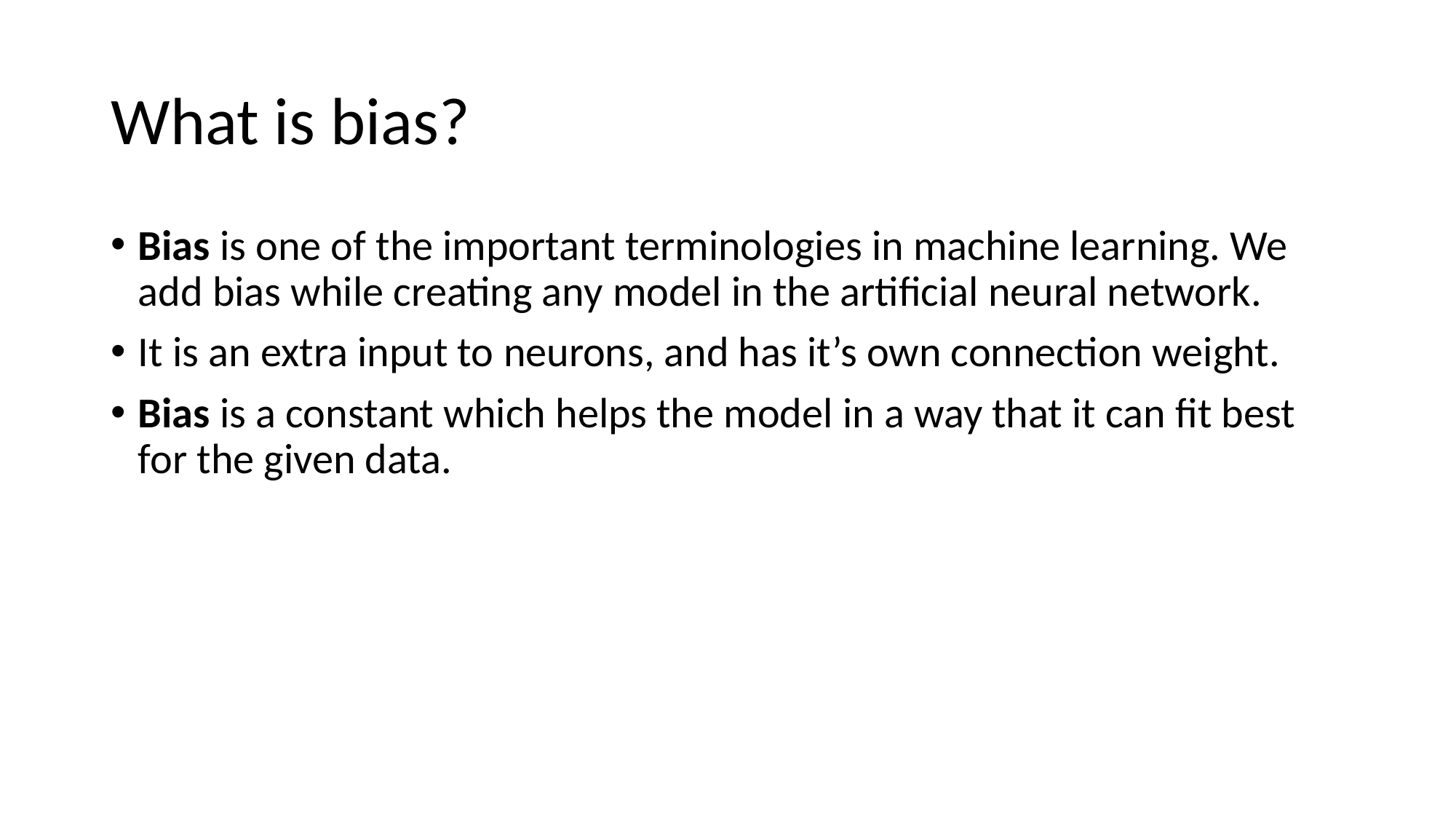

# What is bias?
Bias is one of the important terminologies in machine learning. We add bias while creating any model in the artificial neural network.
It is an extra input to neurons, and has it’s own connection weight.
Bias is a constant which helps the model in a way that it can fit best for the given data.